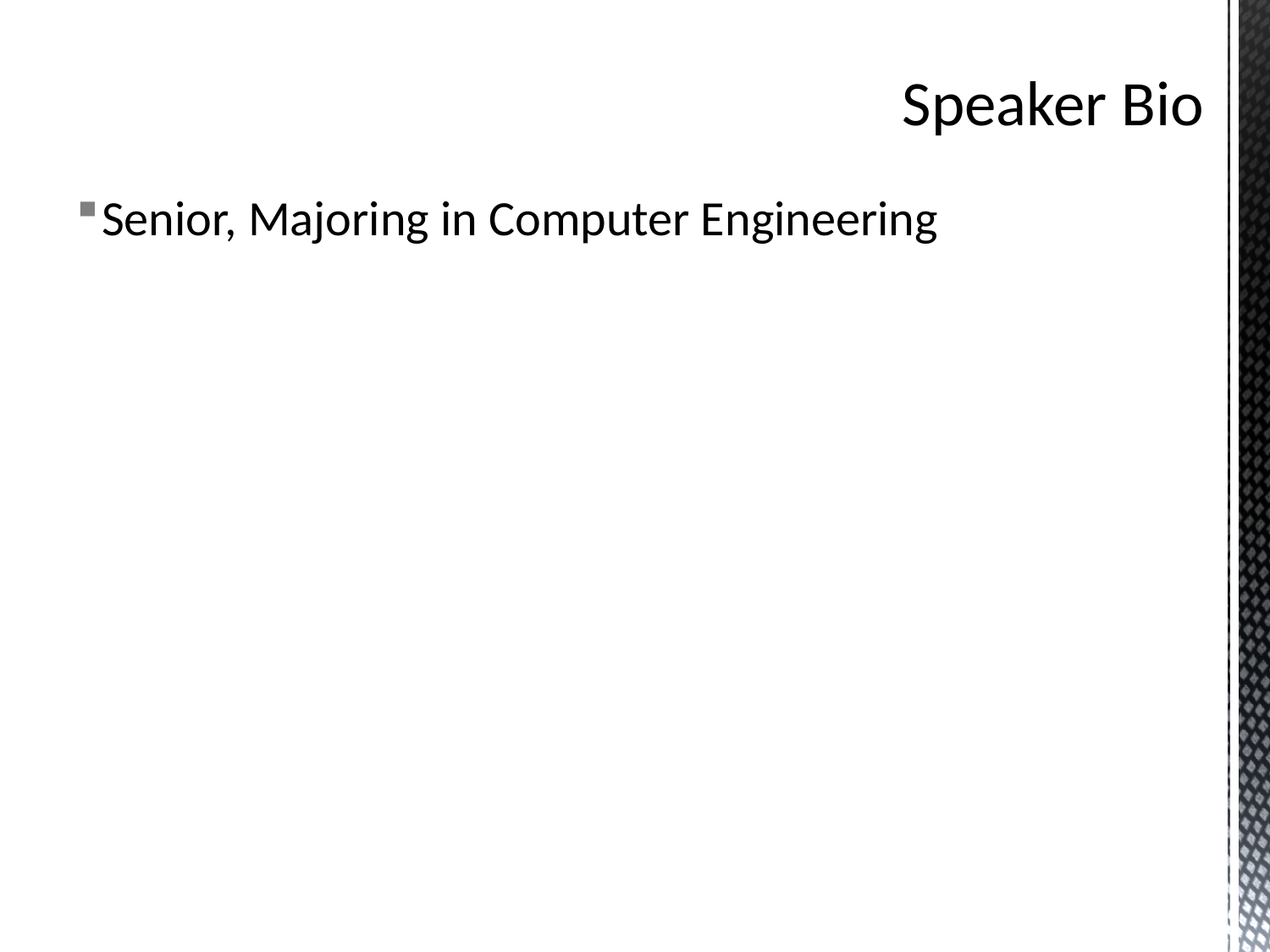

# Speaker Bio
Senior, Majoring in Computer Engineering